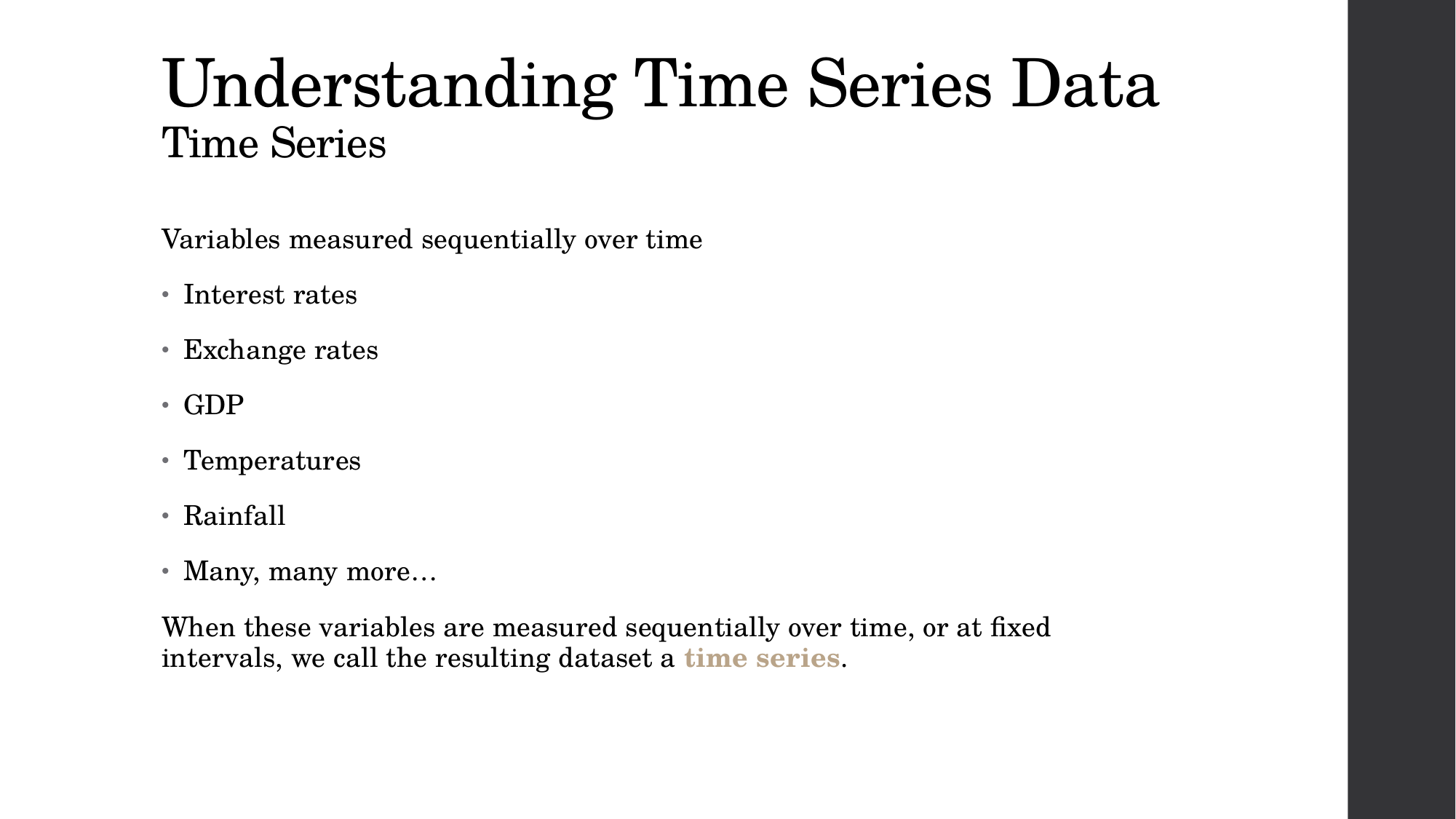

# Understanding Time Series Data Time Series
Variables measured sequentially over time
Interest rates
Exchange rates
GDP
Temperatures
Rainfall
Many, many more…
When these variables are measured sequentially over time, or at fixed intervals, we call the resulting dataset a time series.